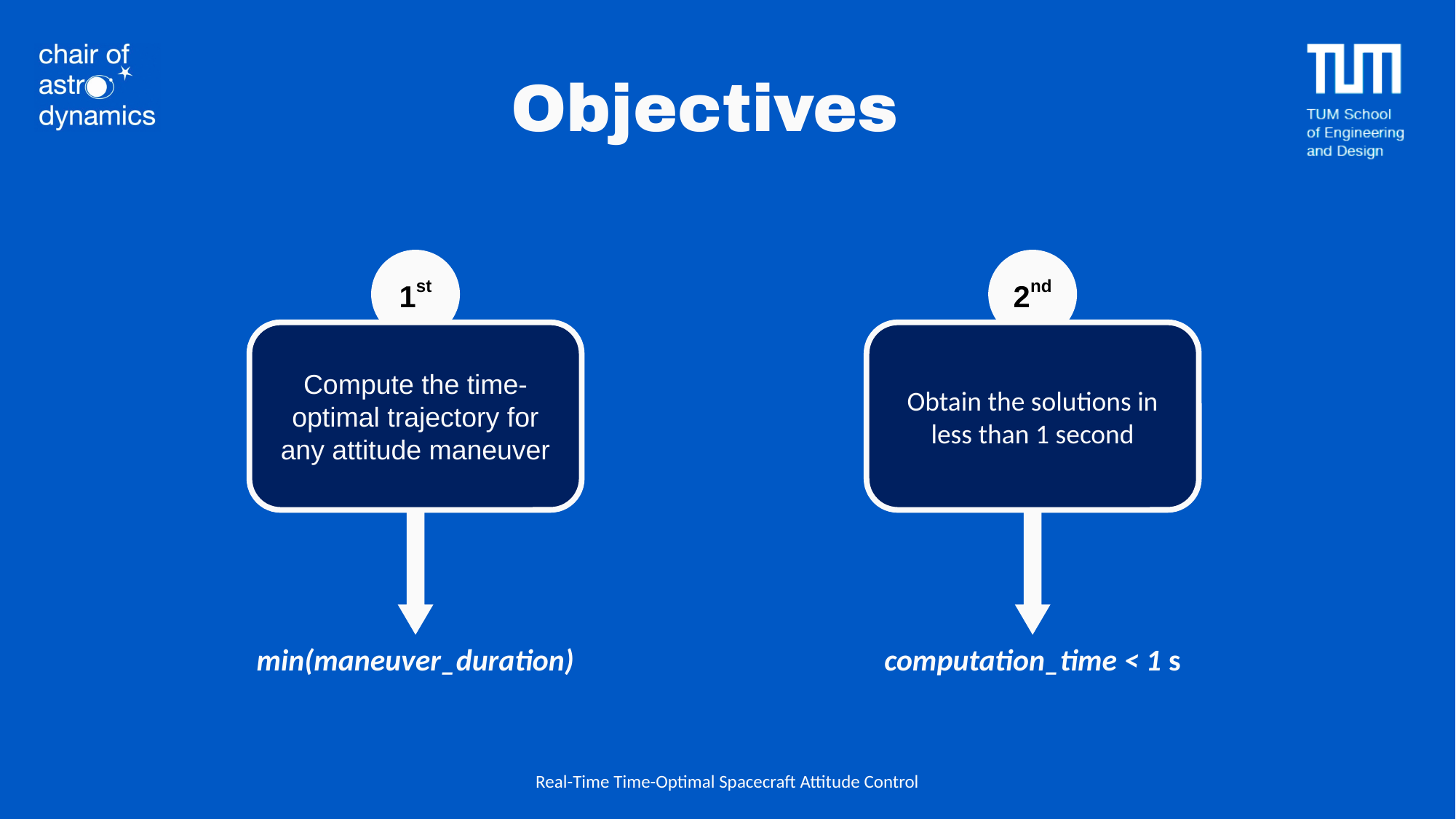

# Objectives
1st
2nd
Compute the time-optimal trajectory for any attitude maneuver
Obtain the solutions in less than 1 second

min(maneuver_duration)
computation_time < 1 s

Real-Time Time-Optimal Spacecraft Attitude Control
2